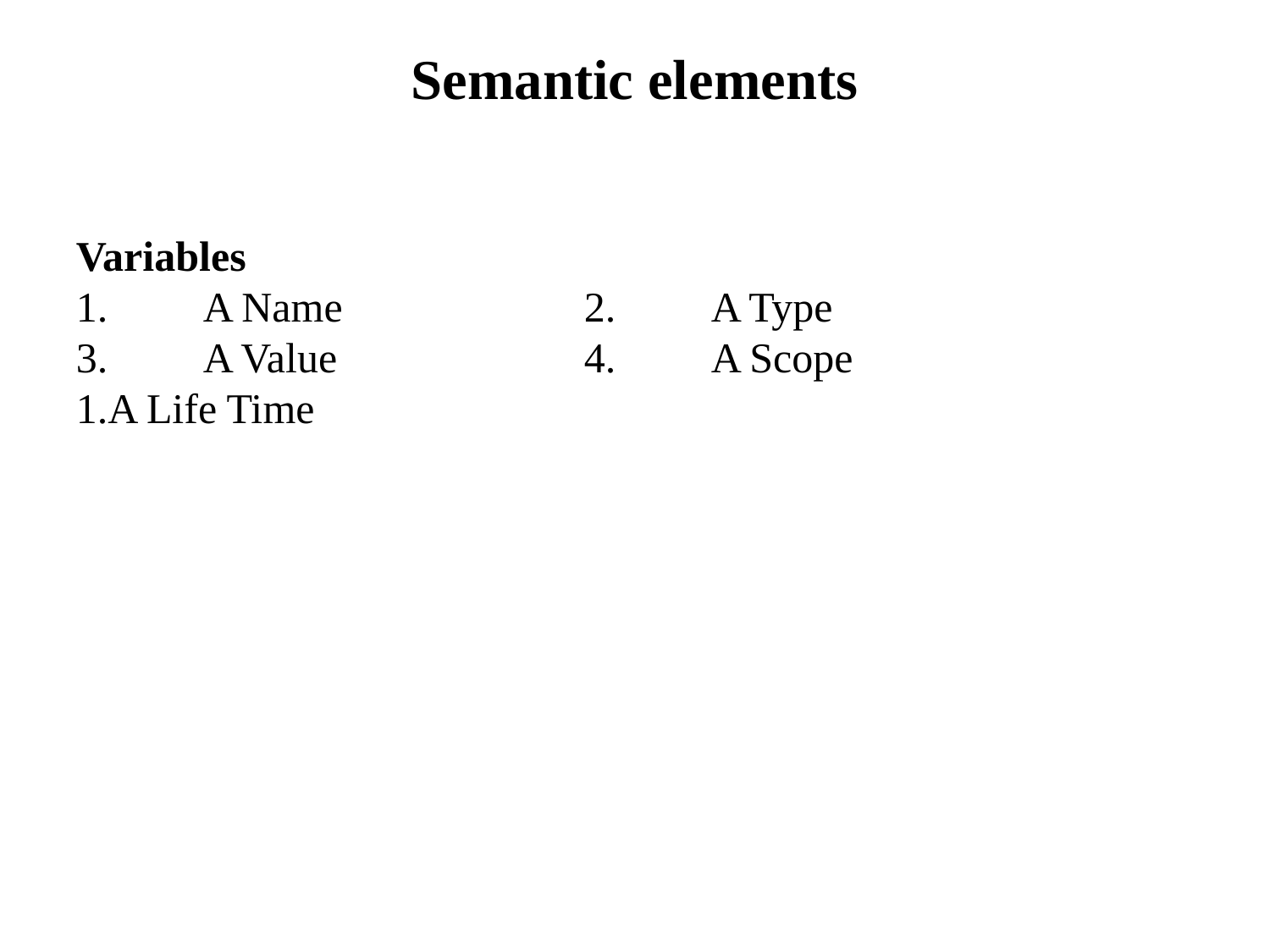

Semantic elements
Variables
1.	A Name		2.	A Type
3.	A Value		4.	A Scope
A Life Time